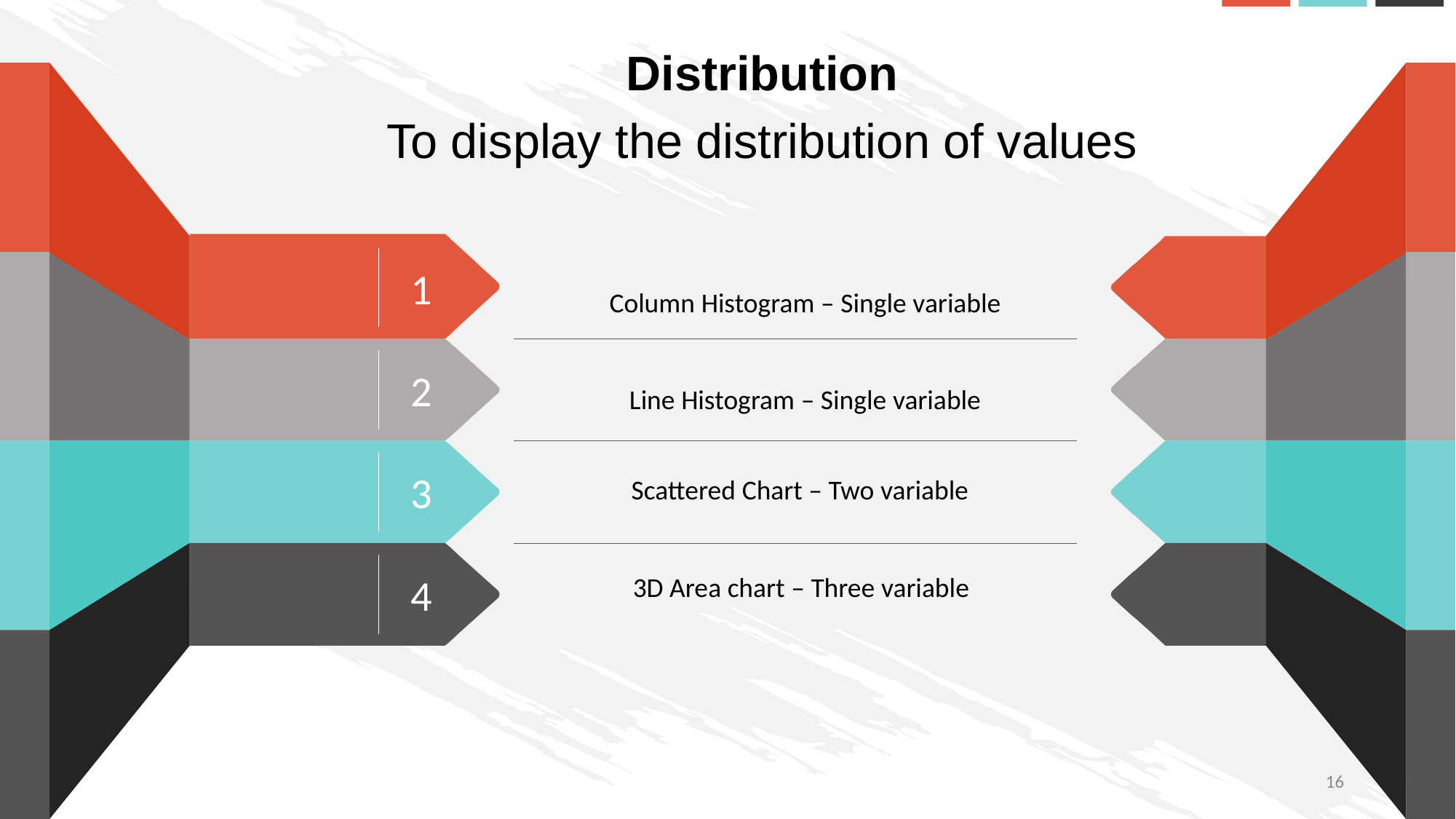

Distribution
To display the distribution of values

1
Column Histogram – Single variable

2
Line Histogram – Single variable

3
Scattered Chart – Two variable

4
3D Area chart – Three variable

16